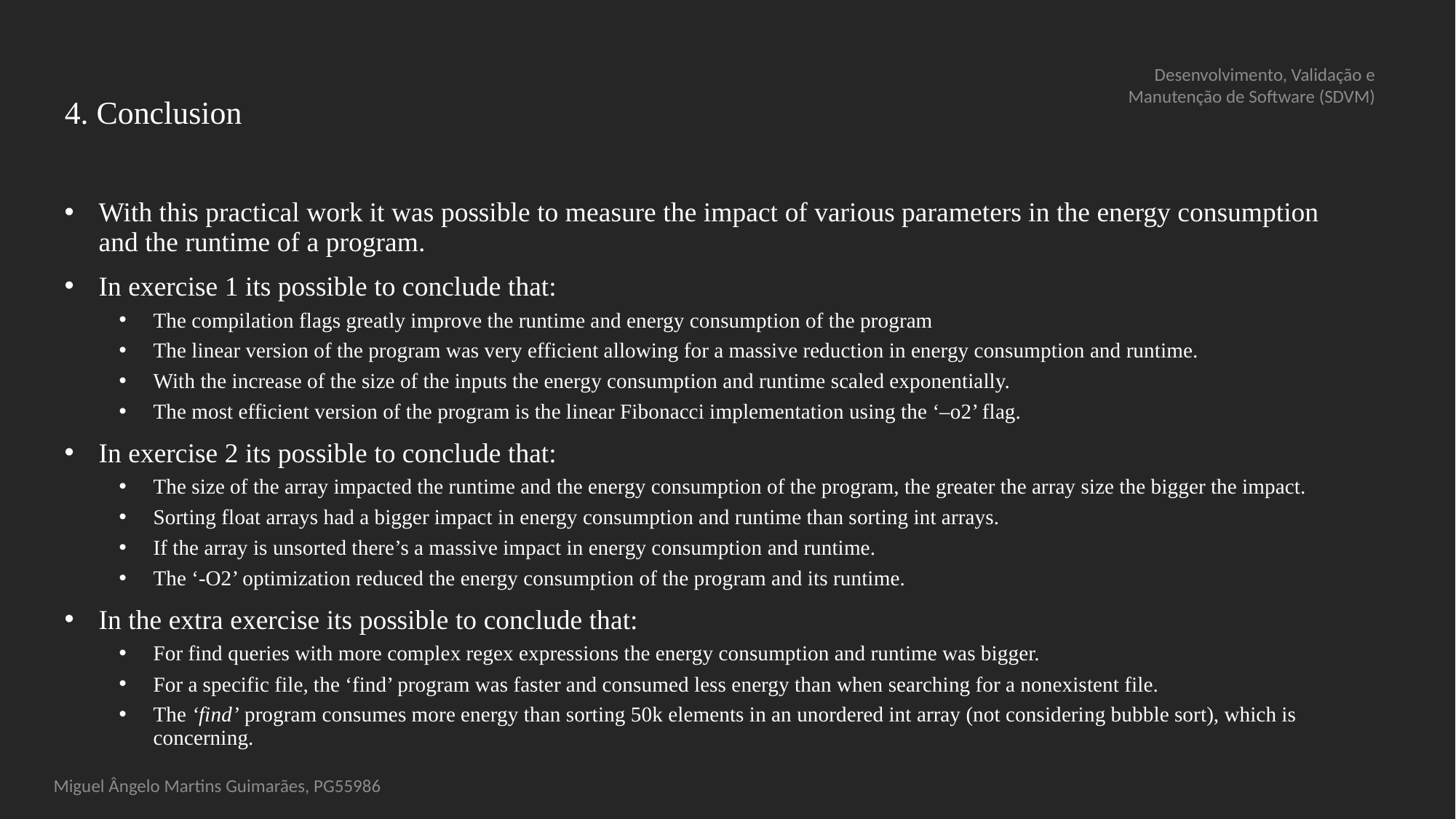

# 4. Conclusion
Desenvolvimento, Validação e Manutenção de Software (SDVM)
With this practical work it was possible to measure the impact of various parameters in the energy consumption and the runtime of a program.
In exercise 1 its possible to conclude that:
The compilation flags greatly improve the runtime and energy consumption of the program
The linear version of the program was very efficient allowing for a massive reduction in energy consumption and runtime.
With the increase of the size of the inputs the energy consumption and runtime scaled exponentially.
The most efficient version of the program is the linear Fibonacci implementation using the ‘–o2’ flag.
In exercise 2 its possible to conclude that:
The size of the array impacted the runtime and the energy consumption of the program, the greater the array size the bigger the impact.
Sorting float arrays had a bigger impact in energy consumption and runtime than sorting int arrays.
If the array is unsorted there’s a massive impact in energy consumption and runtime.
The ‘-O2’ optimization reduced the energy consumption of the program and its runtime.
In the extra exercise its possible to conclude that:
For find queries with more complex regex expressions the energy consumption and runtime was bigger.
For a specific file, the ‘find’ program was faster and consumed less energy than when searching for a nonexistent file.
The ‘find’ program consumes more energy than sorting 50k elements in an unordered int array (not considering bubble sort), which is concerning.

32
Miguel Ângelo Martins Guimarães, PG55986